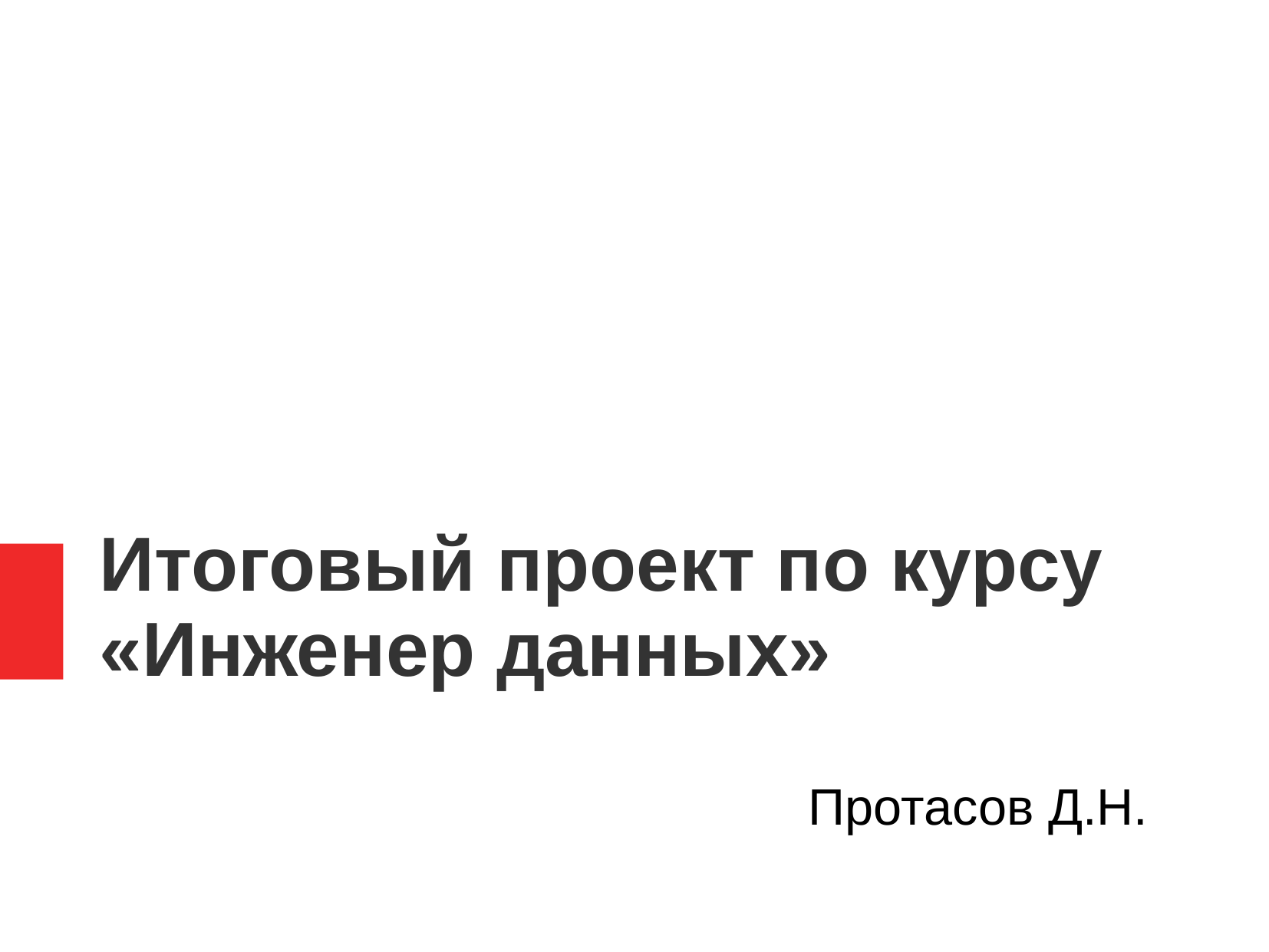

Итоговый проект по курсу «Инженер данных»
Протасов Д.Н.